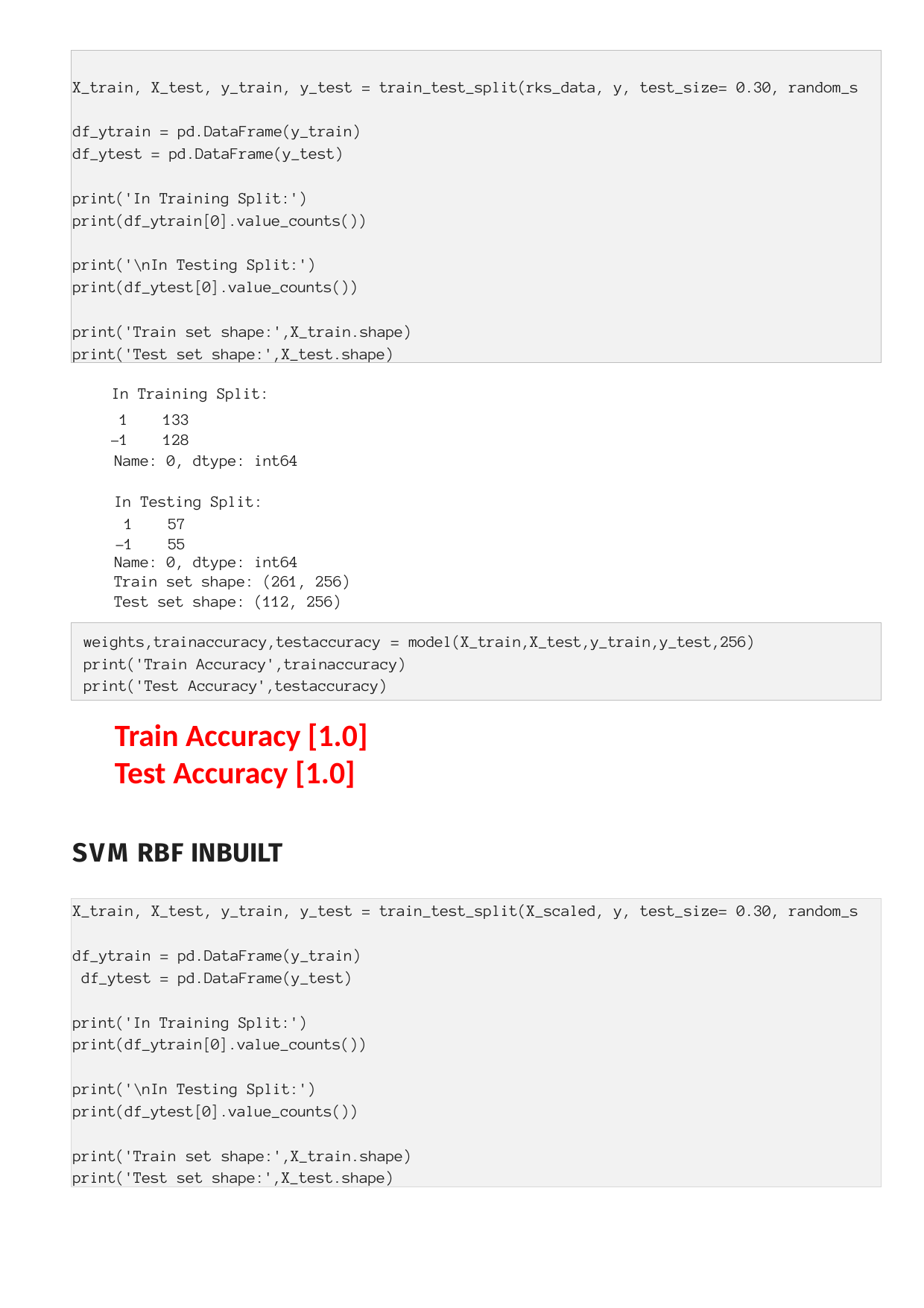

X_train, X_test, y_train, y_test = train_test_split(rks_data, y, test_size= 0.30, random_s  df_ytrain = pd.DataFrame(y_train)
df_ytest = pd.DataFrame(y_test)

print('In Training Split:')  print(df_ytrain[0].value_counts())

print('\nIn Testing Split:')  print(df_ytest[0].value_counts())

print('Train set shape:',X_train.shape)  print('Test set shape:',X_test.shape)
In Training Split:
1
-1
133
128
Name: 0, dtype: int64

In Testing Split:
1
-1
57
55
Name: 0, dtype: int64
Train set shape: (261, 256)
Test set shape: (112, 256)
weights,trainaccuracy,testaccuracy = model(X_train,X_test,y_train,y_test,256)  print('Train Accuracy',trainaccuracy)
print('Test Accuracy',testaccuracy)
Train Accuracy [1.0]
Test Accuracy [1.0]
SVM RBF INBUILT
X_train, X_test, y_train, y_test = train_test_split(X_scaled, y, test_size= 0.30, random_s

df_ytrain = pd.DataFrame(y_train)  df_ytest = pd.DataFrame(y_test)

print('In Training Split:')  print(df_ytrain[0].value_counts())

print('\nIn Testing Split:')  print(df_ytest[0].value_counts())

print('Train set shape:',X_train.shape)  print('Test set shape:',X_test.shape)